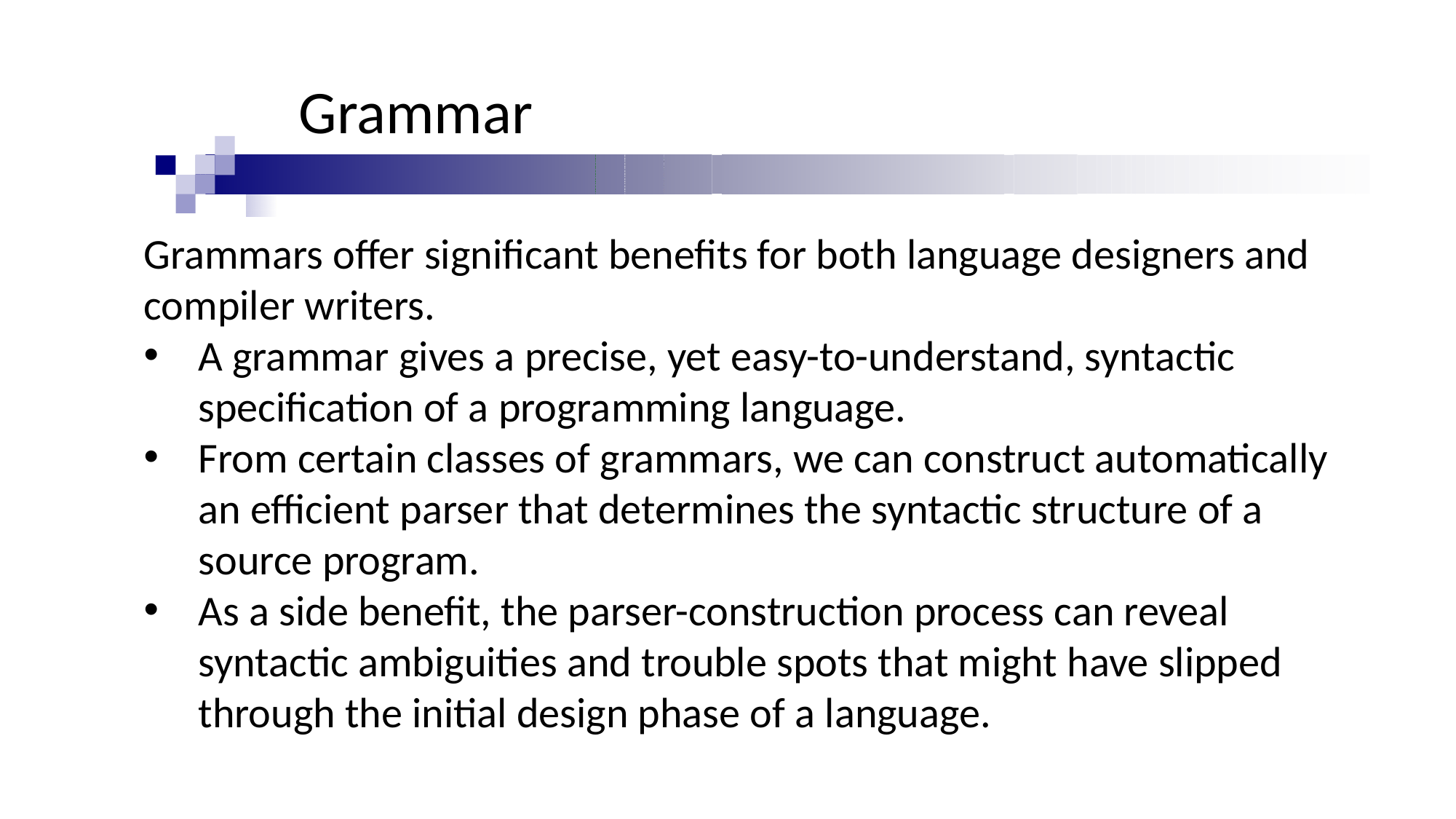

# Grammar

Grammars offer significant benefits for both language designers and compiler writers.
A grammar gives a precise, yet easy-to-understand, syntactic specification of a programming language.
From certain classes of grammars, we can construct automatically an efficient parser that determines the syntactic structure of a source program.
As a side benefit, the parser-construction process can reveal syntactic ambiguities and trouble spots that might have slipped through the initial design phase of a language.